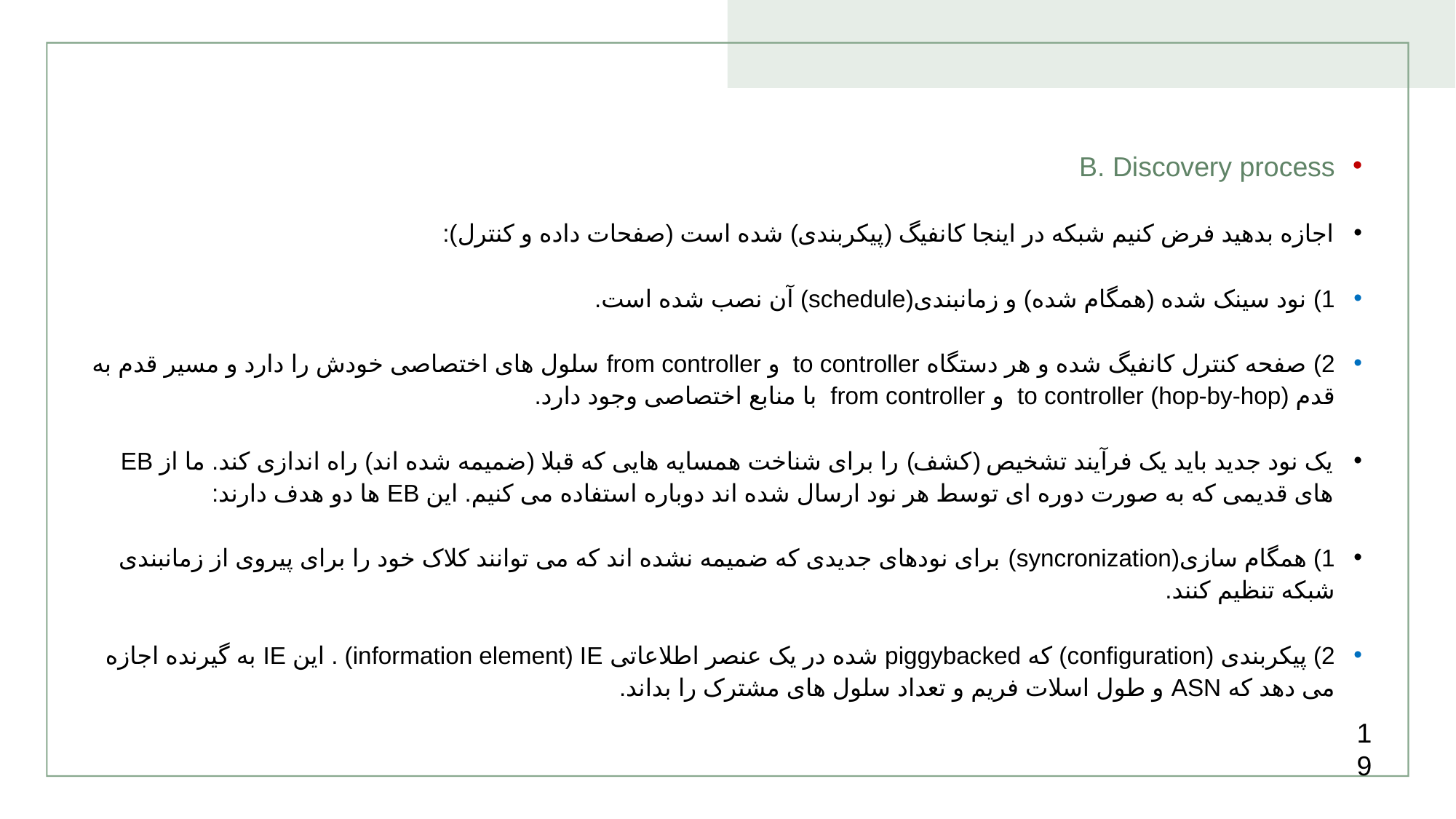

B. Discovery process
اجازه بدهید فرض کنیم شبکه در اینجا کانفیگ (پیکربندی) شده است (صفحات داده و کنترل):
1) نود سینک شده (همگام شده) و زمانبندی(schedule) آن نصب شده است.
2) صفحه کنترل کانفیگ شده و هر دستگاه to controller  و from controller سلول های اختصاصی خودش را دارد و مسیر قدم به قدم (hop-by-hop) to controller  و from controller  با منابع اختصاصی وجود دارد.
یک نود جدید باید یک فرآیند تشخیص (کشف) را برای شناخت همسایه هایی که قبلا (ضمیمه شده اند) راه اندازی کند. ما از EB های قدیمی که به صورت دوره ای توسط هر نود ارسال شده اند دوباره استفاده می کنیم. این EB ها دو هدف دارند:
1) همگام سازی(syncronization) برای نودهای جدیدی که ضمیمه نشده اند که می توانند کلاک خود را برای پیروی از زمانبندی شبکه تنظیم کنند.
2) پیکربندی (configuration) که piggybacked شده در یک عنصر اطلاعاتی information element) IE) . این IE به گیرنده اجازه می دهد که ASN و طول اسلات فریم و تعداد سلول های مشترک را بداند.
19